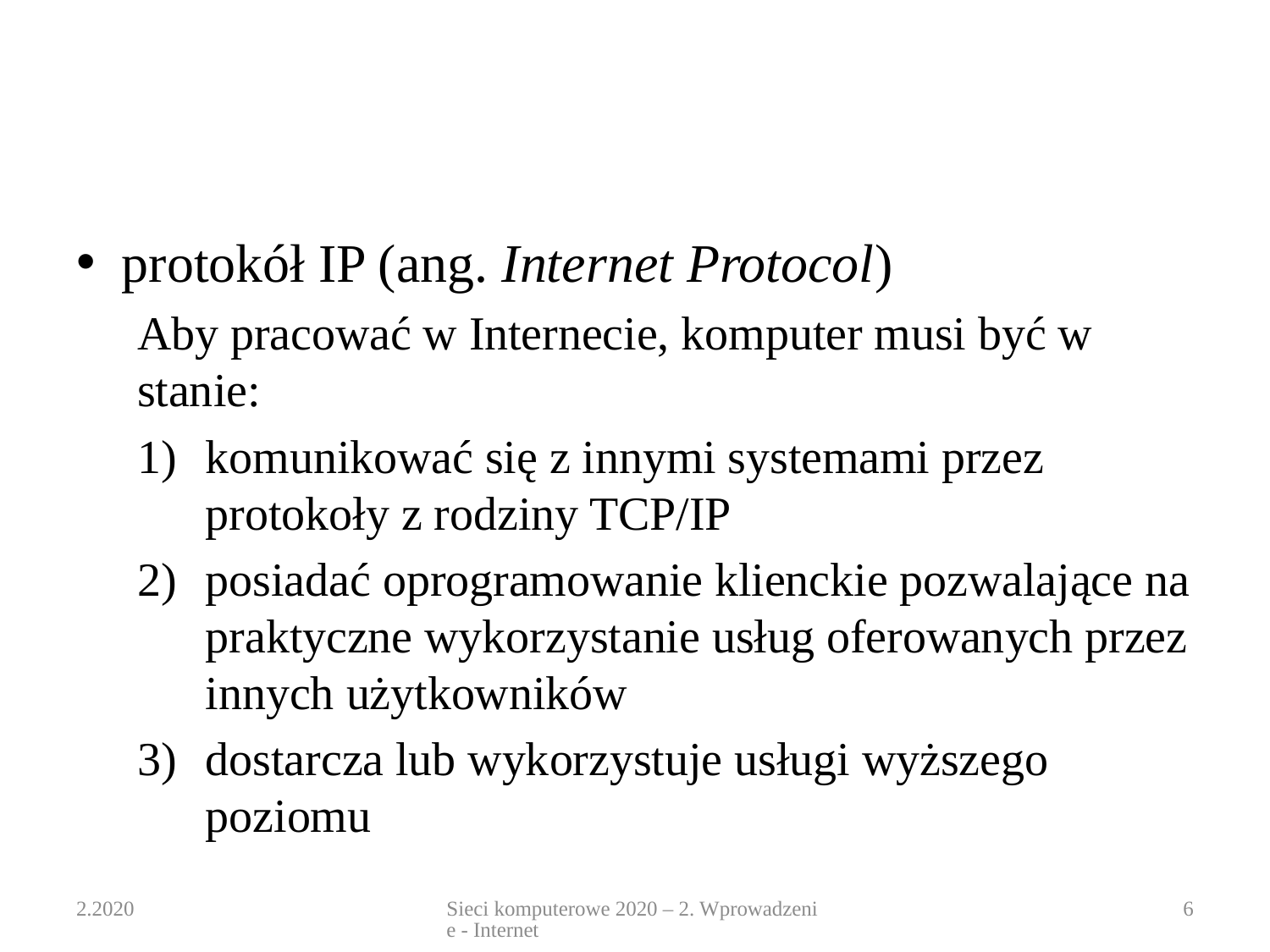

#
protokół IP (ang. Internet Protocol)
Aby pracować w Internecie, komputer musi być w stanie:
komunikować się z innymi systemami przez protokoły z rodziny TCP/IP
posiadać oprogramowanie klienckie pozwalające na praktyczne wykorzystanie usług oferowanych przez innych użytkowników
dostarcza lub wykorzystuje usługi wyższego poziomu
2.2020
Sieci komputerowe 2020 – 2. Wprowadzenie - Internet
6